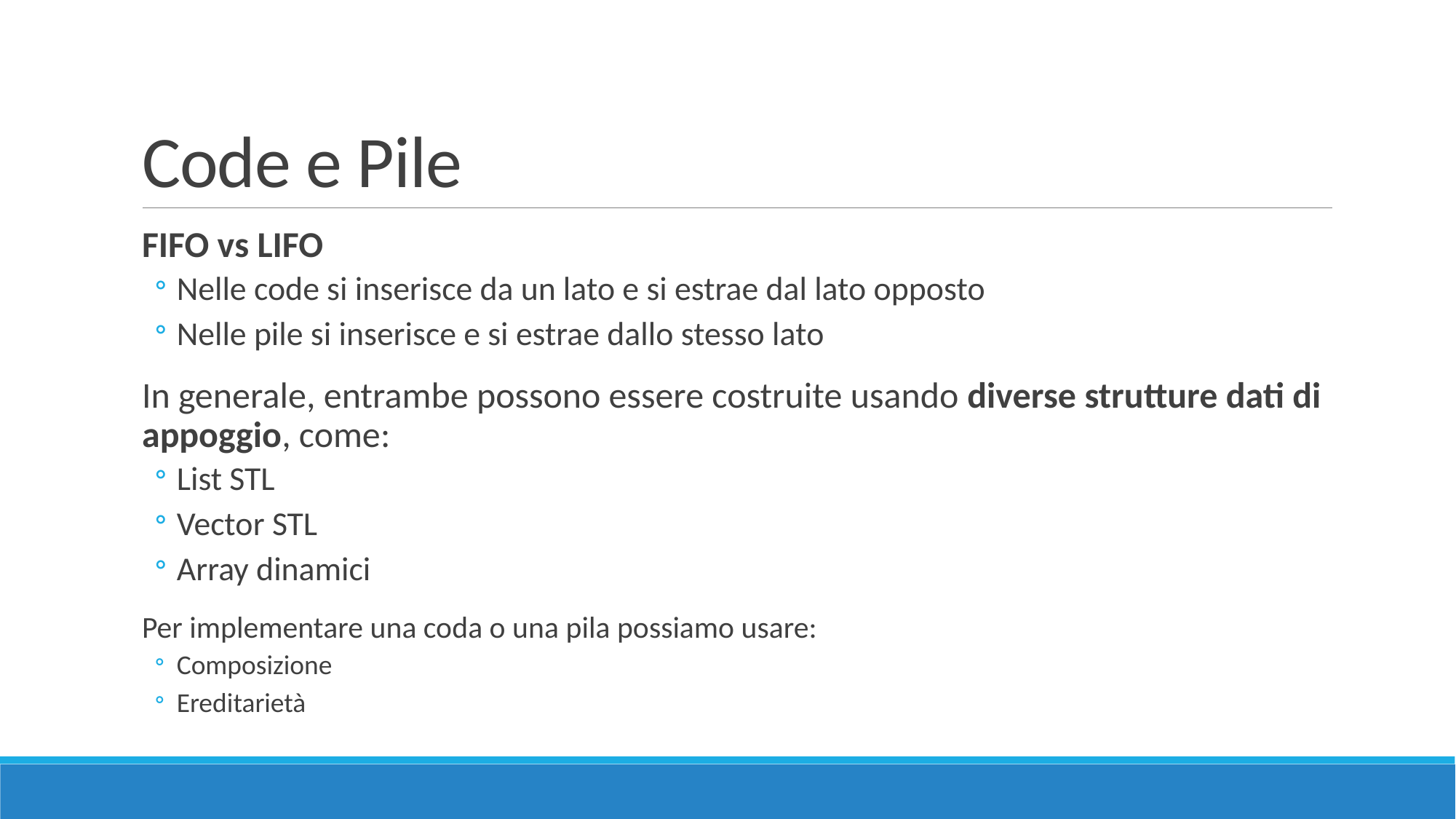

# Code e Pile
FIFO vs LIFO
Nelle code si inserisce da un lato e si estrae dal lato opposto
Nelle pile si inserisce e si estrae dallo stesso lato
In generale, entrambe possono essere costruite usando diverse strutture dati di appoggio, come:
List STL
Vector STL
Array dinamici
Per implementare una coda o una pila possiamo usare:
Composizione
Ereditarietà